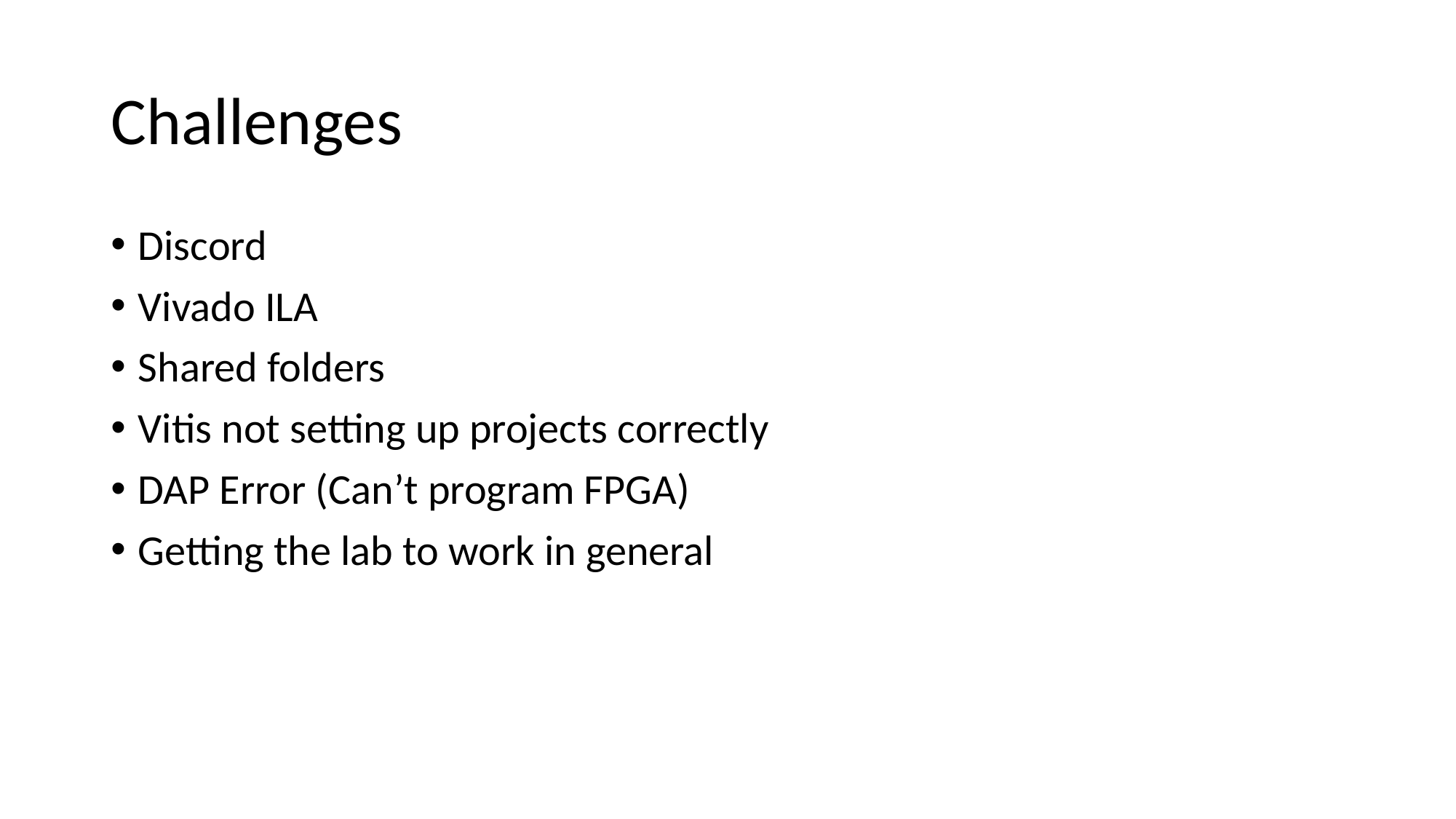

# Challenges
Discord
Vivado ILA
Shared folders
Vitis not setting up projects correctly
DAP Error (Can’t program FPGA)
Getting the lab to work in general